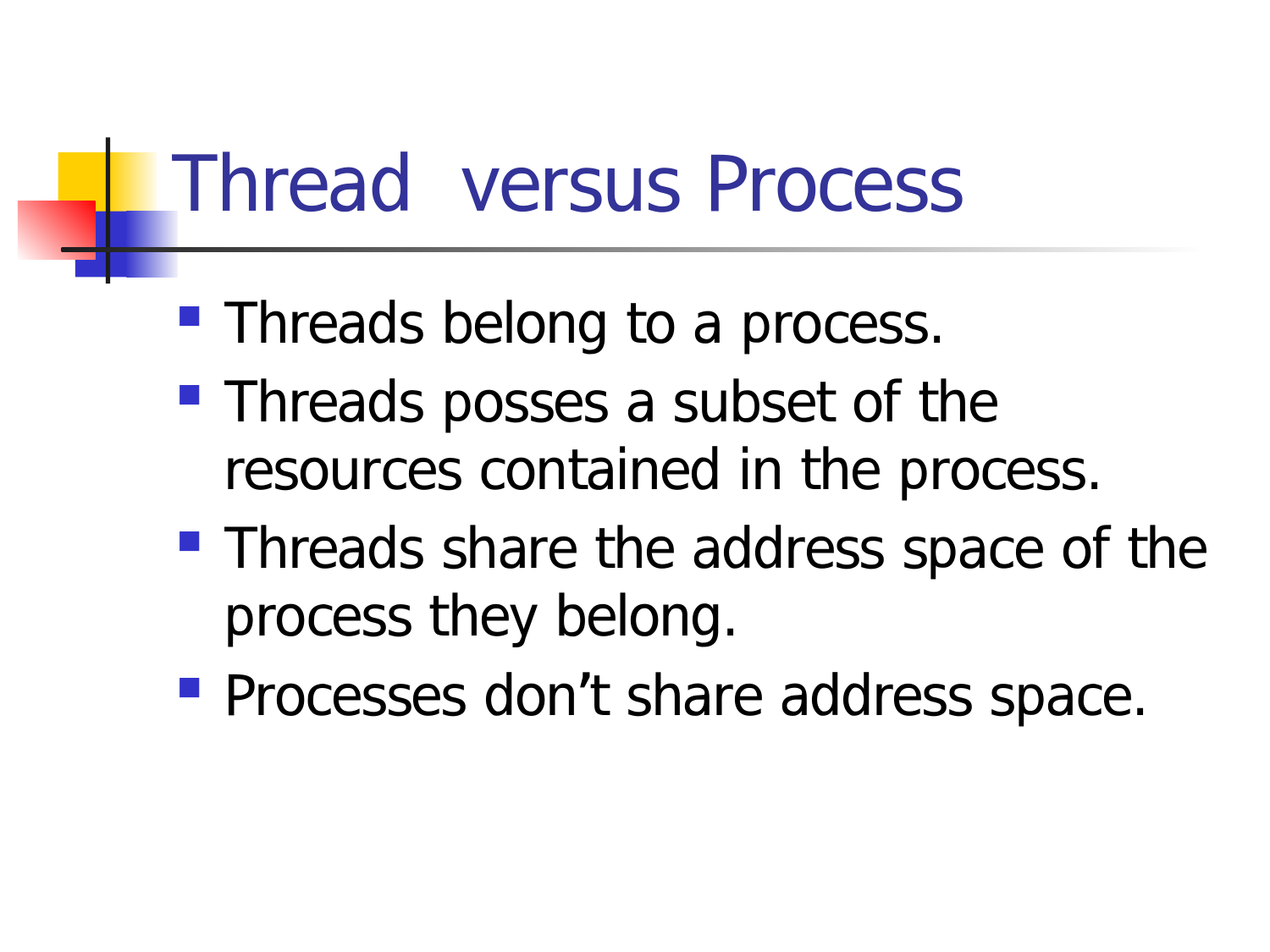

# Thread  versus Process
Threads belong to a process.
Threads posses a subset of the resources contained in the process.
Threads share the address space of the process they belong.
Processes don’t share address space.